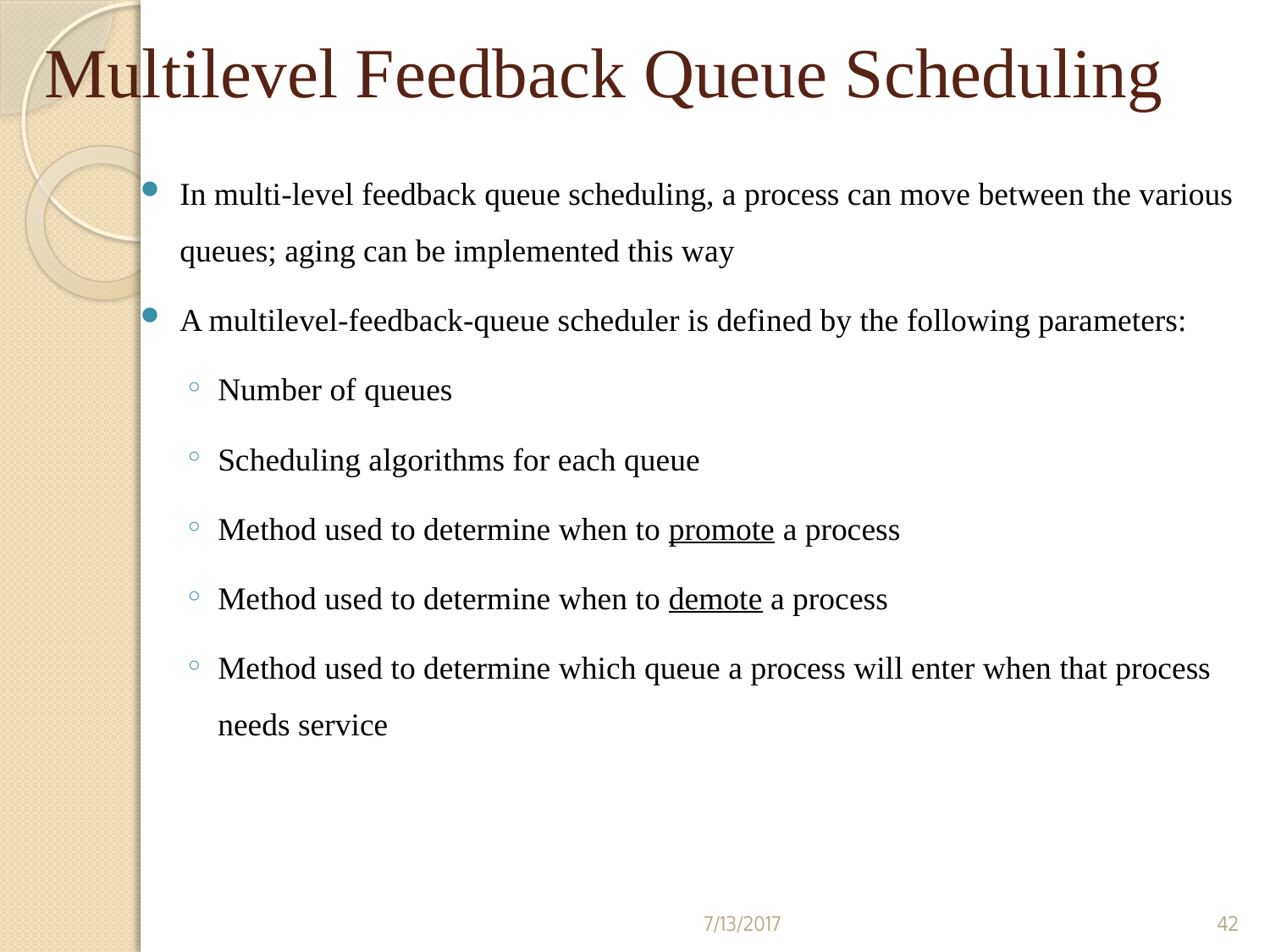

# Multilevel Feedback Queue Scheduling
In multi-level feedback queue scheduling, a process can move between the various queues; aging can be implemented this way
A multilevel-feedback-queue scheduler is defined by the following parameters:
Number of queues
Scheduling algorithms for each queue
Method used to determine when to promote a process
Method used to determine when to demote a process
Method used to determine which queue a process will enter when that process needs service
7/13/2017
42